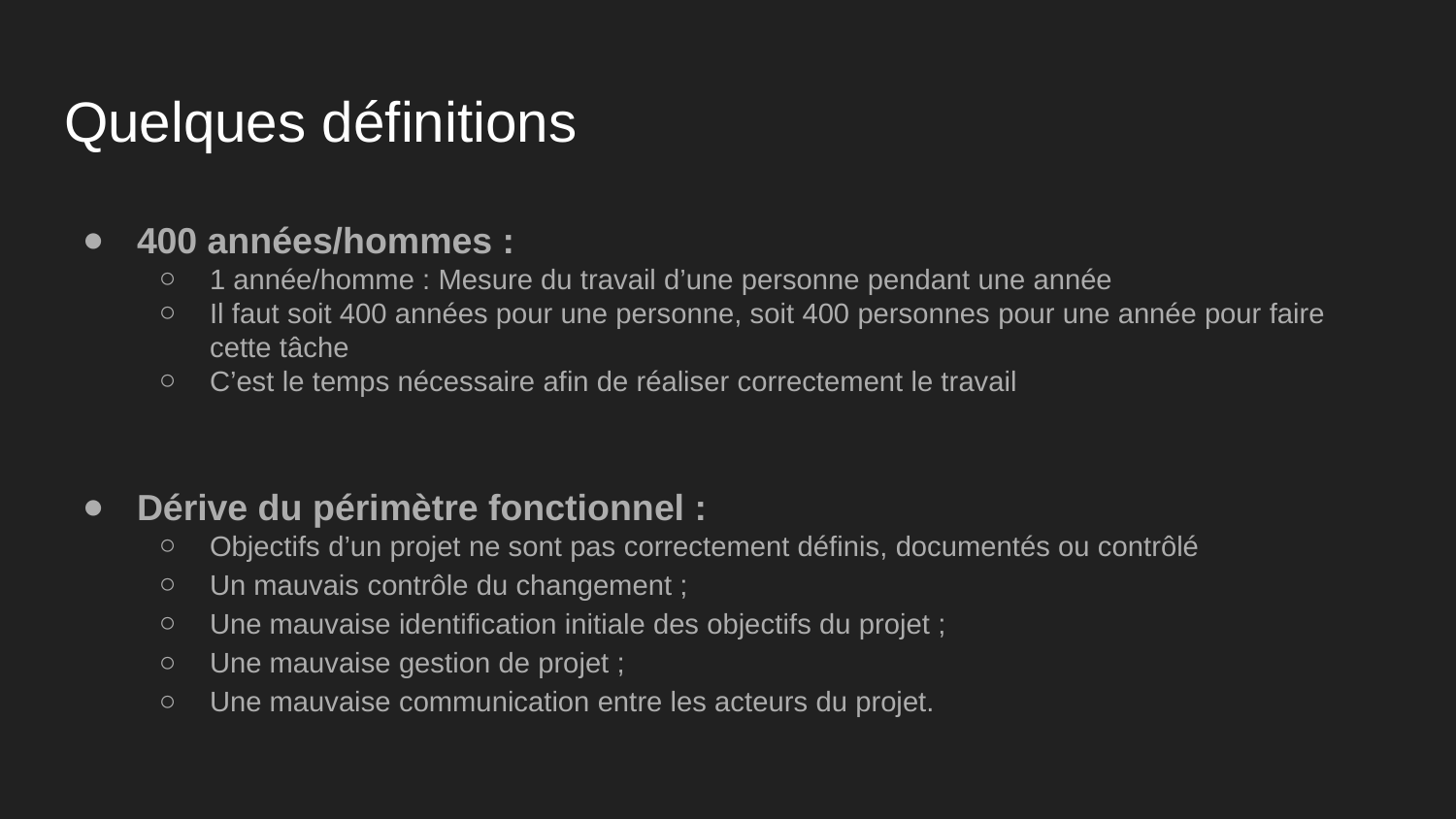

# Quelques définitions
400 années/hommes :
1 année/homme : Mesure du travail d’une personne pendant une année
Il faut soit 400 années pour une personne, soit 400 personnes pour une année pour faire cette tâche
C’est le temps nécessaire afin de réaliser correctement le travail

Dérive du périmètre fonctionnel :
Objectifs d’un projet ne sont pas correctement définis, documentés ou contrôlé
Un mauvais contrôle du changement ;
Une mauvaise identification initiale des objectifs du projet ;
Une mauvaise gestion de projet ;
Une mauvaise communication entre les acteurs du projet.